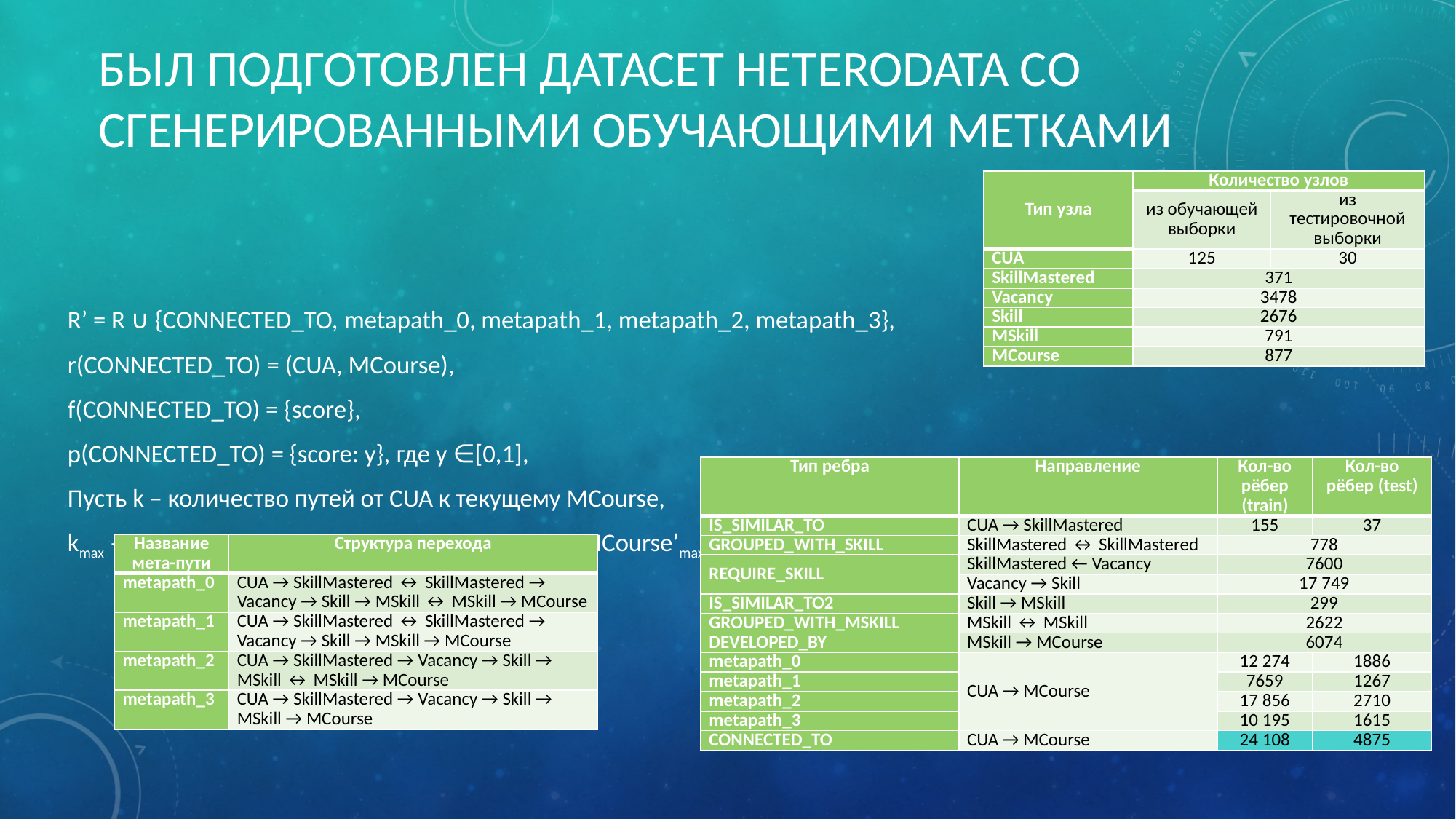

# Был подготовлен датасет HeteroData со сгенерированными обучающими метками
| Тип узла | Количество узлов |  |
| --- | --- | --- |
|  | из обучающей выборки | из тестировочной выборки |
| CUA | 125 | 30 |
| SkillMastered | 371 |  |
| Vacancy | 3478 |  |
| Skill | 2676 |  |
| MSkill | 791 |  |
| MCourse | 877 |  |
R’ = R ∪ {CONNECTED_TO, metapath_0, metapath_1, metapath_2, metapath_3},
r(CONNECTED_TO) = (CUA, MCourse),
f(CONNECTED_TO) = {score},
p(CONNECTED_TO) = {score: y}, где y ∈[0,1],
Пусть k – количество путей от CUA к текущему MCourse,
kmax – максимальное количество путей от CUA к MCourse’max в текущем запросе для CUA
		score = k / kmax

| Тип ребра | Направление | Кол-во рёбер (train) | Кол-во рёбер (test) |
| --- | --- | --- | --- |
| IS\_SIMILAR\_TO | CUA → SkillMastered | 155 | 37 |
| GROUPED\_WITH\_SKILL | SkillMastered ↔ SkillMastered | 778 |  |
| REQUIRE\_SKILL | SkillMastered ← Vacancy | 7600 |  |
|  | Vacancy → Skill | 17 749 |  |
| IS\_SIMILAR\_TO2 | Skill → MSkill | 299 |  |
| GROUPED\_WITH\_MSKILL | MSkill ↔ MSkill | 2622 |  |
| DEVELOPED\_BY | MSkill → MCourse | 6074 |  |
| metapath\_0 | CUA → MCourse | 12 274 | 1886 |
| metapath\_1 |  | 7659 | 1267 |
| metapath\_2 |  | 17 856 | 2710 |
| metapath\_3 |  | 10 195 | 1615 |
| CONNECTED\_TO | CUA → MCourse | 24 108 | 4875 |
| Название мета-пути | Структура перехода |
| --- | --- |
| metapath\_0 | CUA → SkillMastered ↔ SkillMastered → Vacancy → Skill → MSkill ↔ MSkill → MCourse |
| metapath\_1 | CUA → SkillMastered ↔ SkillMastered → Vacancy → Skill → MSkill → MCourse |
| metapath\_2 | CUA → SkillMastered → Vacancy → Skill → MSkill ↔ MSkill → MCourse |
| metapath\_3 | CUA → SkillMastered → Vacancy → Skill → MSkill → MCourse |